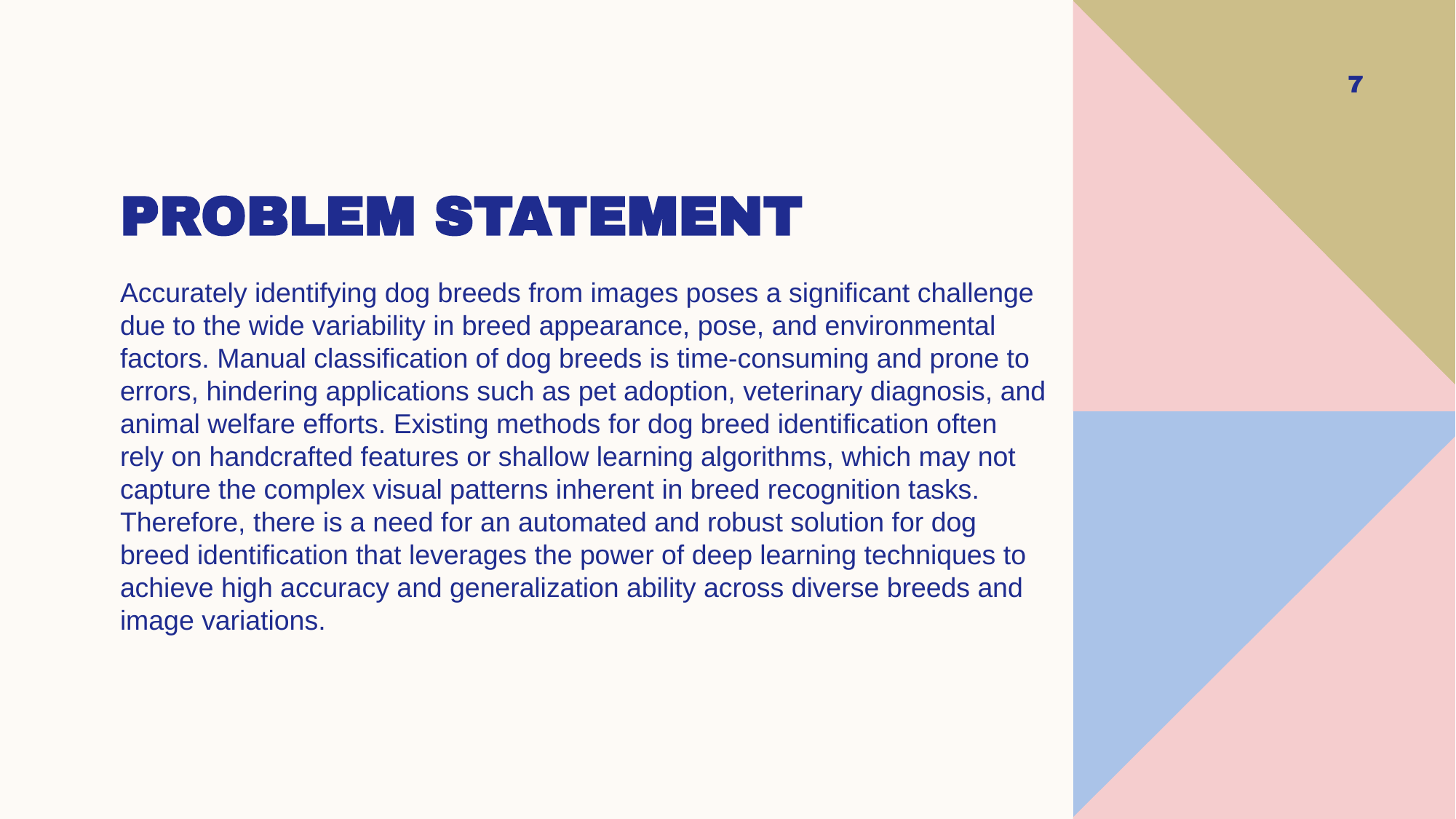

7
# Problem statement
Accurately identifying dog breeds from images poses a significant challenge due to the wide variability in breed appearance, pose, and environmental factors. Manual classification of dog breeds is time-consuming and prone to errors, hindering applications such as pet adoption, veterinary diagnosis, and animal welfare efforts. Existing methods for dog breed identification often rely on handcrafted features or shallow learning algorithms, which may not capture the complex visual patterns inherent in breed recognition tasks. Therefore, there is a need for an automated and robust solution for dog breed identification that leverages the power of deep learning techniques to achieve high accuracy and generalization ability across diverse breeds and image variations.